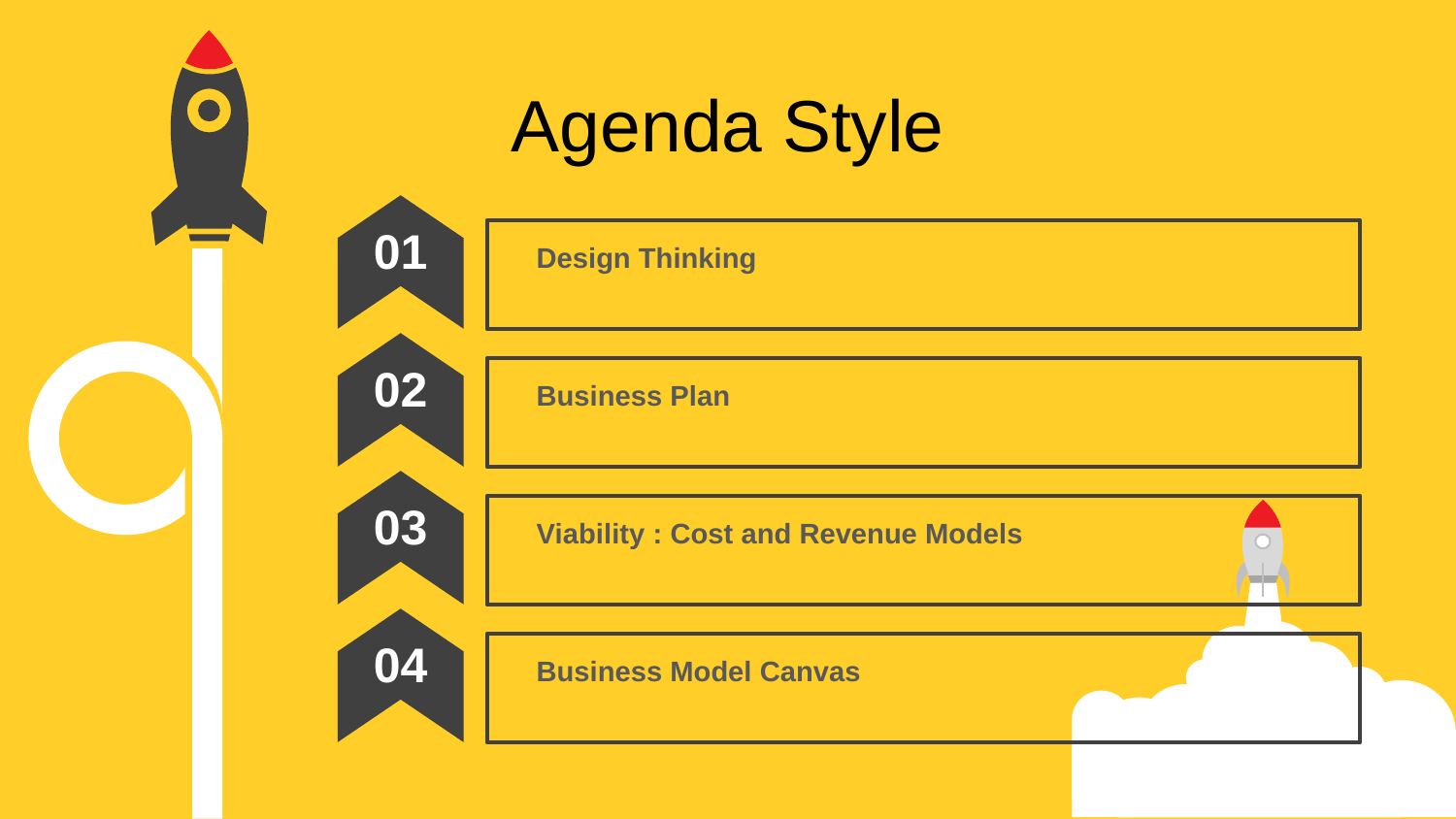

Agenda Style

01

Design Thinking

02

Business Plan

03

Viability : Cost and Revenue Models

04

Business Model Canvas